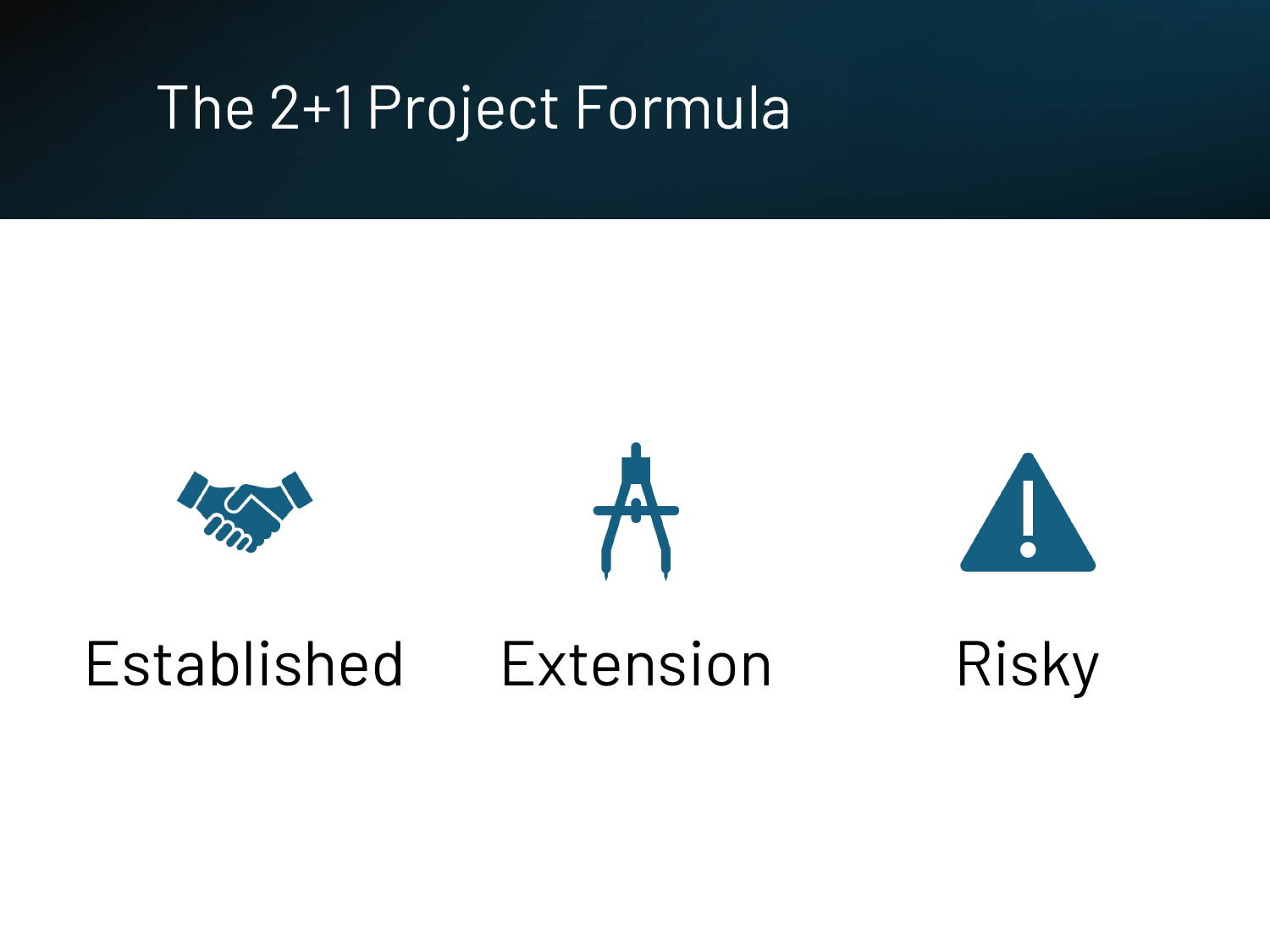

# The 2+1 Project Formula
Established
Extension
Risky